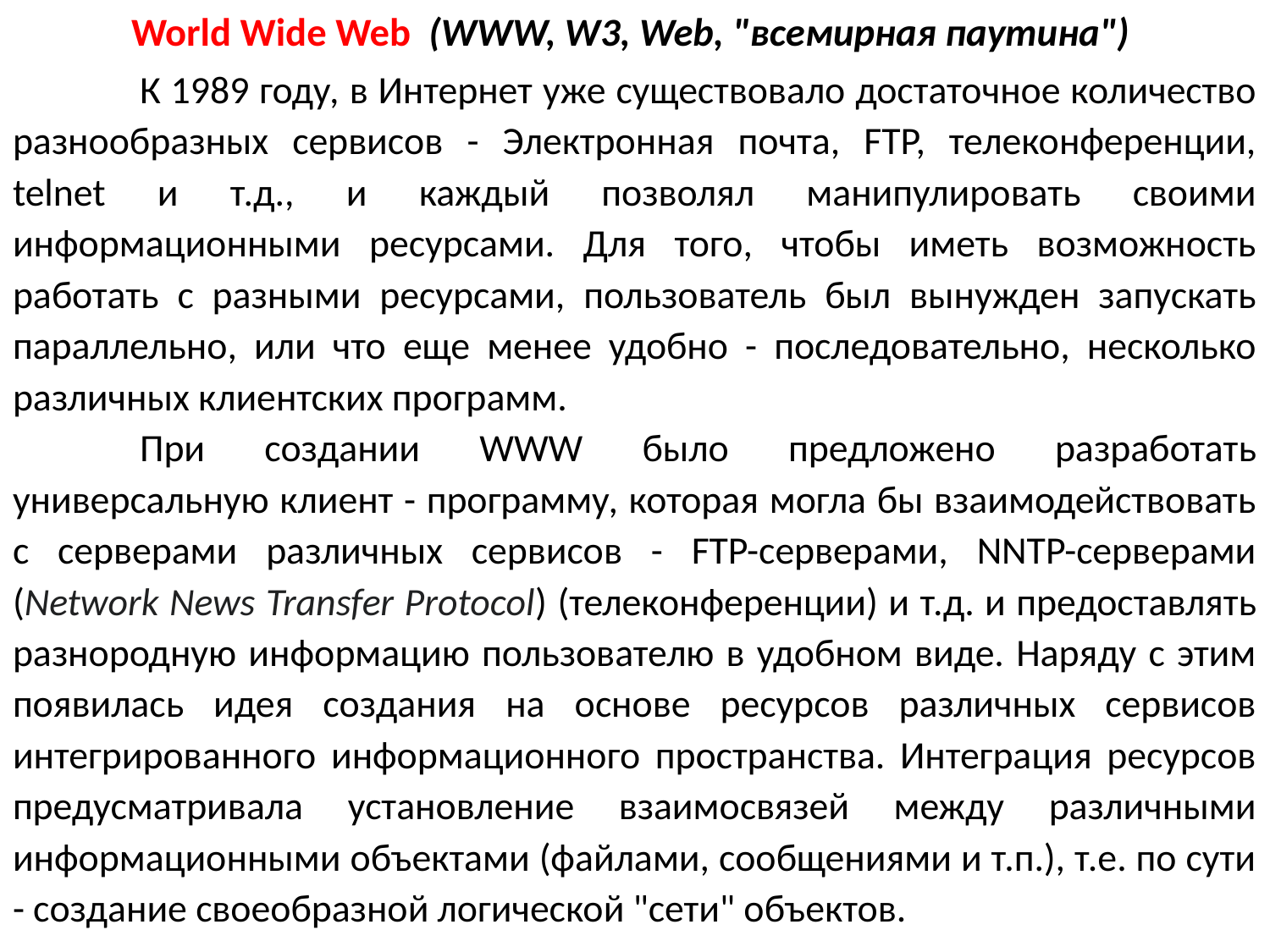

# World Wide Web  (WWW, W3, Web, "всемирная паутина")
	К 1989 году, в Интернет уже существовало достаточное количество разнообразных сервисов - Электронная почта, FTP, телеконференции, telnet и т.д., и каждый позволял манипулировать своими информационными ресурсами. Для того, чтобы иметь возможность работать с разными ресурсами, пользователь был вынужден запускать параллельно, или что еще менее удобно - последовательно, несколько различных клиентских программ.
	При создании WWW было предложено разработать универсальную клиент - программу, которая могла бы взаимодействовать с серверами различных сервисов - FTP-серверами, NNTP-серверами (Network News Transfer Protocol) (телеконференции) и т.д. и предоставлять разнородную информацию пользователю в удобном виде. Наряду с этим появилась идея создания на основе ресурсов различных сервисов интегрированного информационного пространства. Интеграция ресурсов предусматривала установление взаимосвязей между различными информационными объектами (файлами, сообщениями и т.п.), т.е. по сути - создание своеобразной логической "сети" объектов.